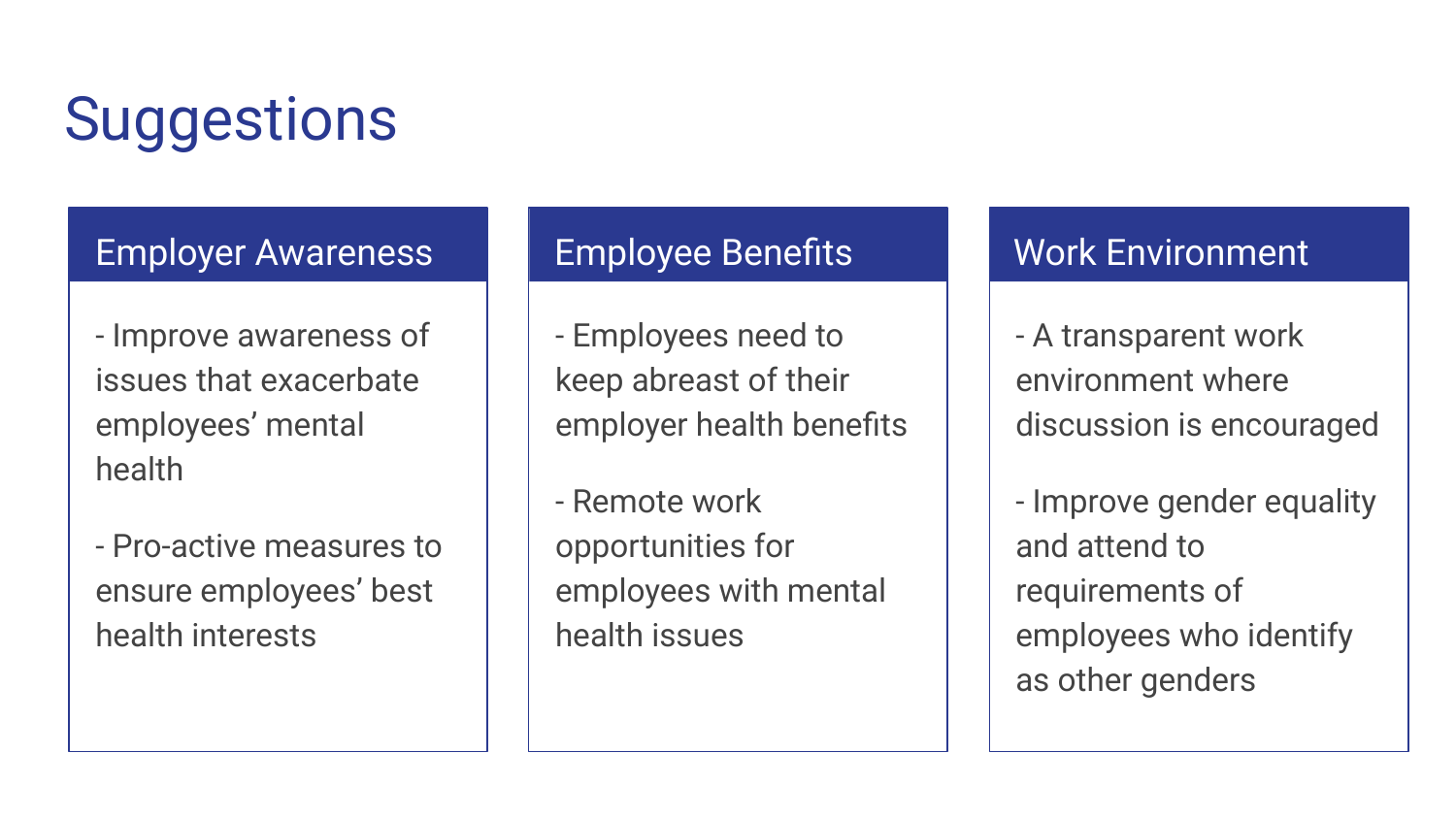

# Suggestions

Employer Awareness

Employee Benefits

Work Environment
- Improve awareness of issues that exacerbate employees’ mental health
- Pro-active measures to ensure employees’ best health interests
- Employees need to keep abreast of their employer health benefits
- Remote work opportunities for employees with mental health issues
- A transparent work environment where discussion is encouraged
- Improve gender equality and attend to requirements of employees who identify as other genders